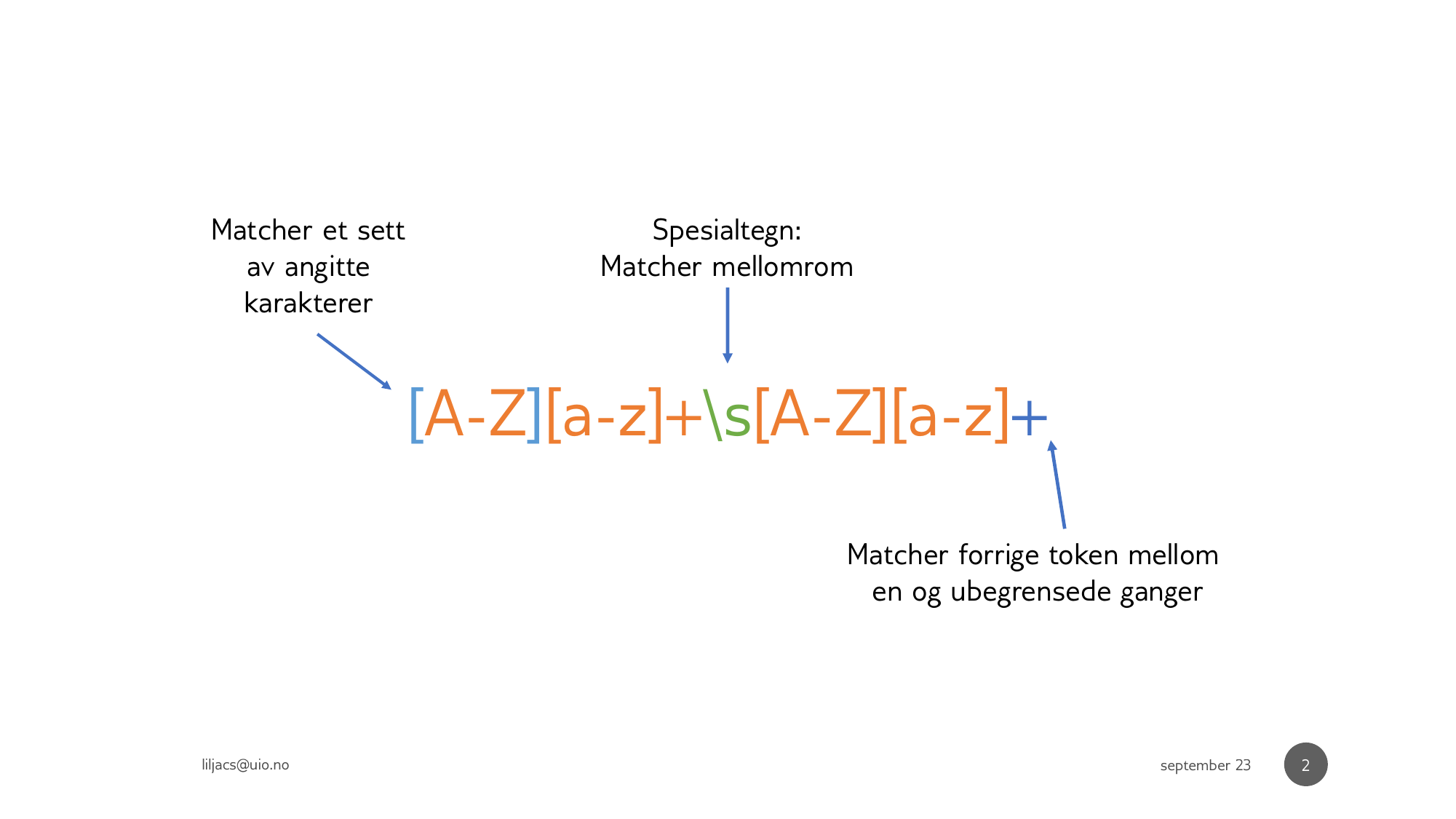

Matcher et sett av angitte karakterer
Spesialtegn:
Matcher mellomrom
[A-Z][a-z]+\s[A-Z][a-z]+
Matcher forrige token mellom
 en og ubegrensede ganger
2
liljacs@uio.no
september 23